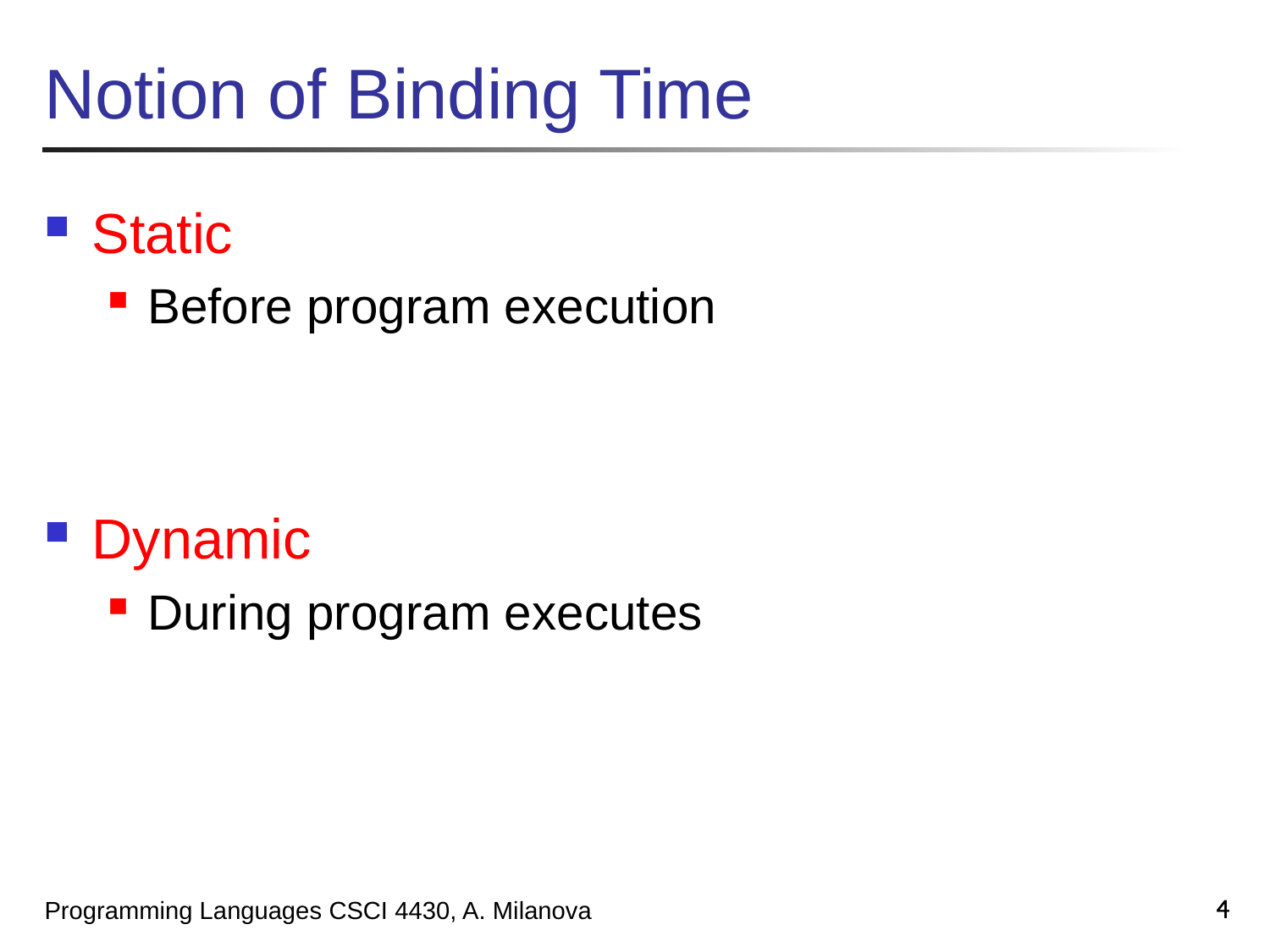

# Notion of Binding Time
Static
Before program execution

Dynamic
During program executes
4
Programming Languages CSCI 4430, A. Milanova